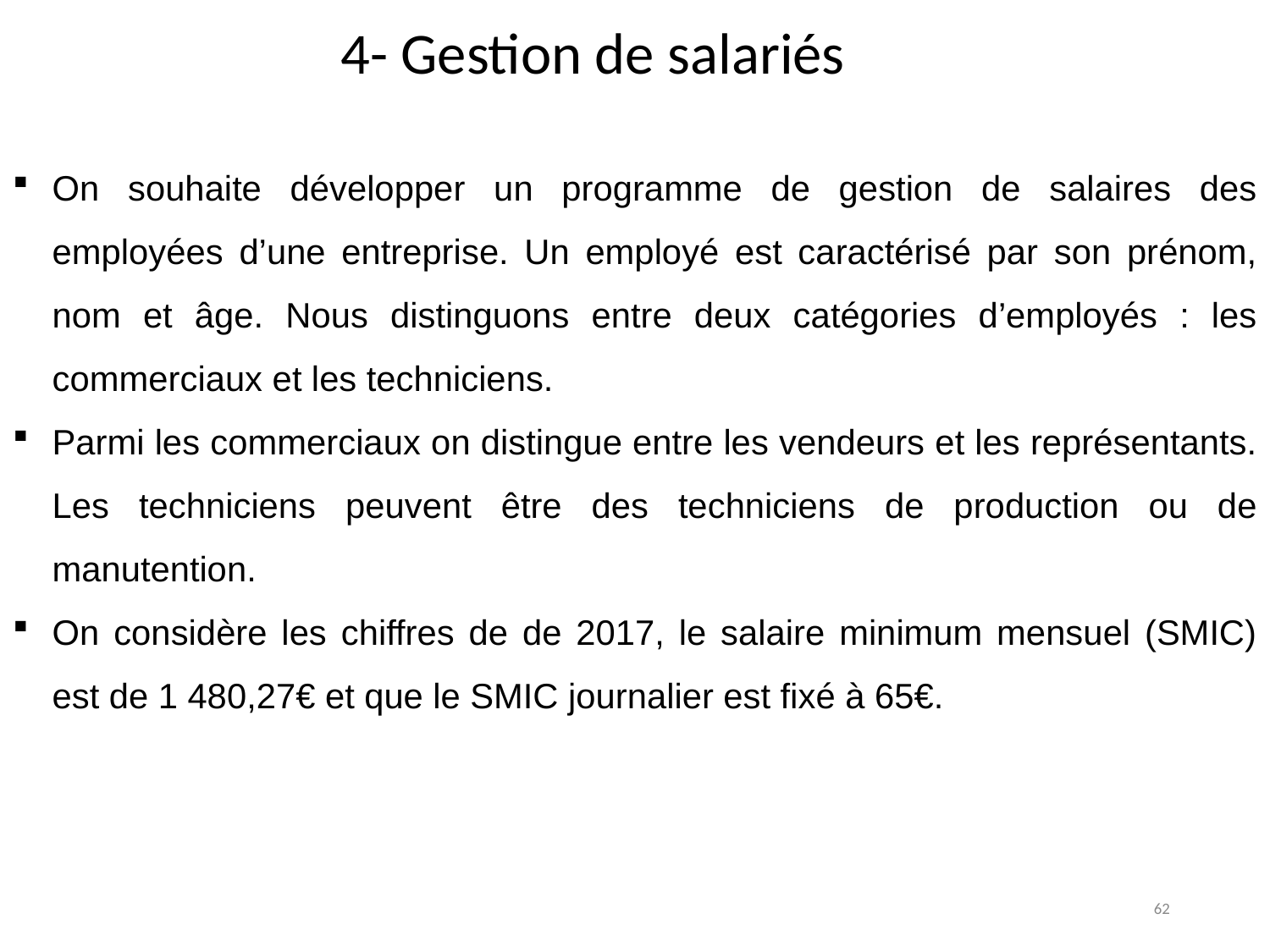

# 4- Gestion de salariés

On souhaite développer un programme de gestion de salaires des employées d’une entreprise. Un employé est caractérisé par son prénom, nom et âge. Nous distinguons entre deux catégories d’employés : les commerciaux et les techniciens.
Parmi les commerciaux on distingue entre les vendeurs et les représentants. Les techniciens peuvent être des techniciens de production ou de manutention.
On considère les chiffres de de 2017, le salaire minimum mensuel (SMIC) est de 1 480,27€ et que le SMIC journalier est ﬁxé à 65€.

62